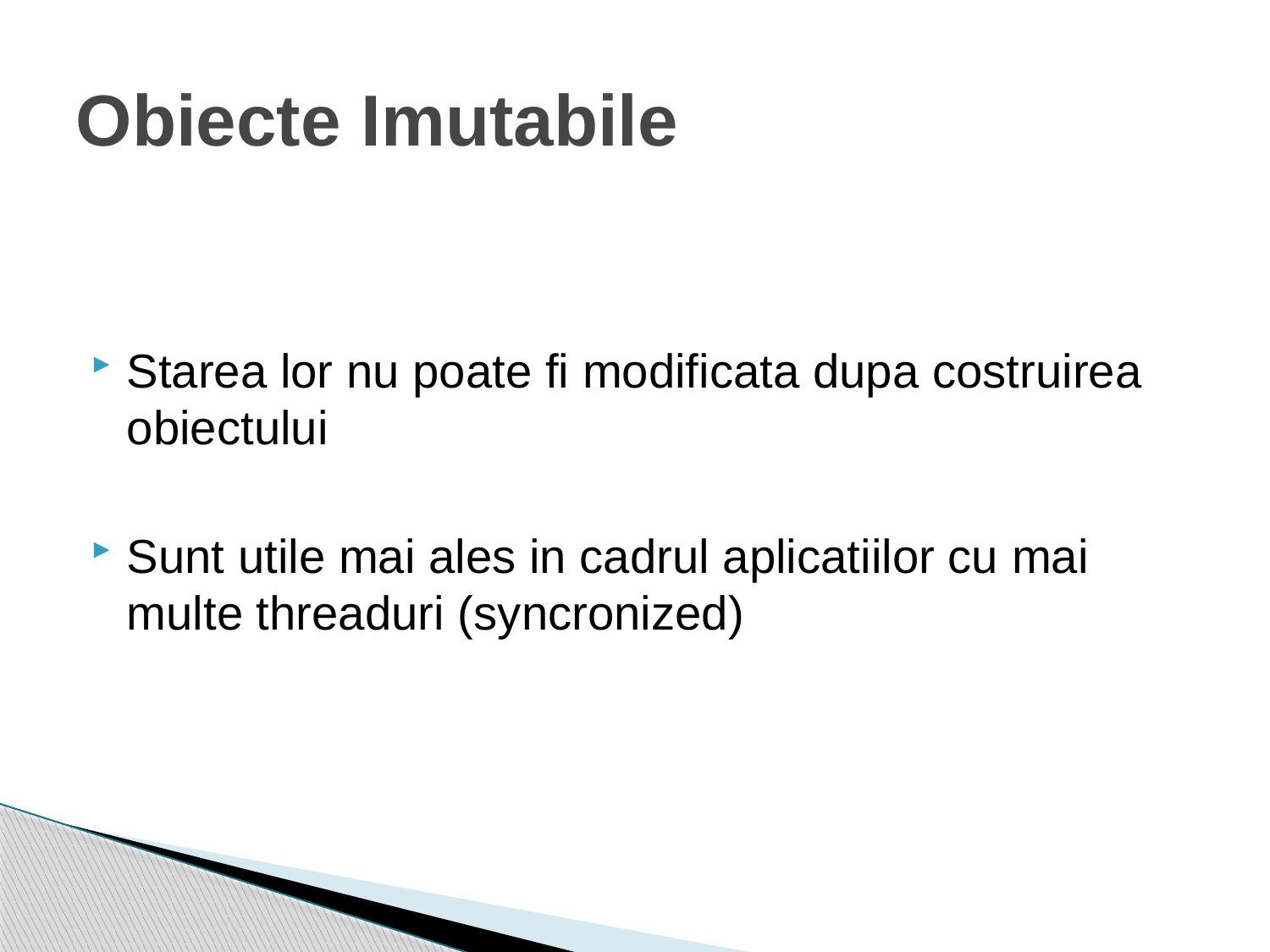

# Obiecte Imutabile

Starea lor nu poate fi modificata dupa costruirea obiectului

Sunt utile mai ales in cadrul aplicatiilor cu mai multe threaduri (syncronized)